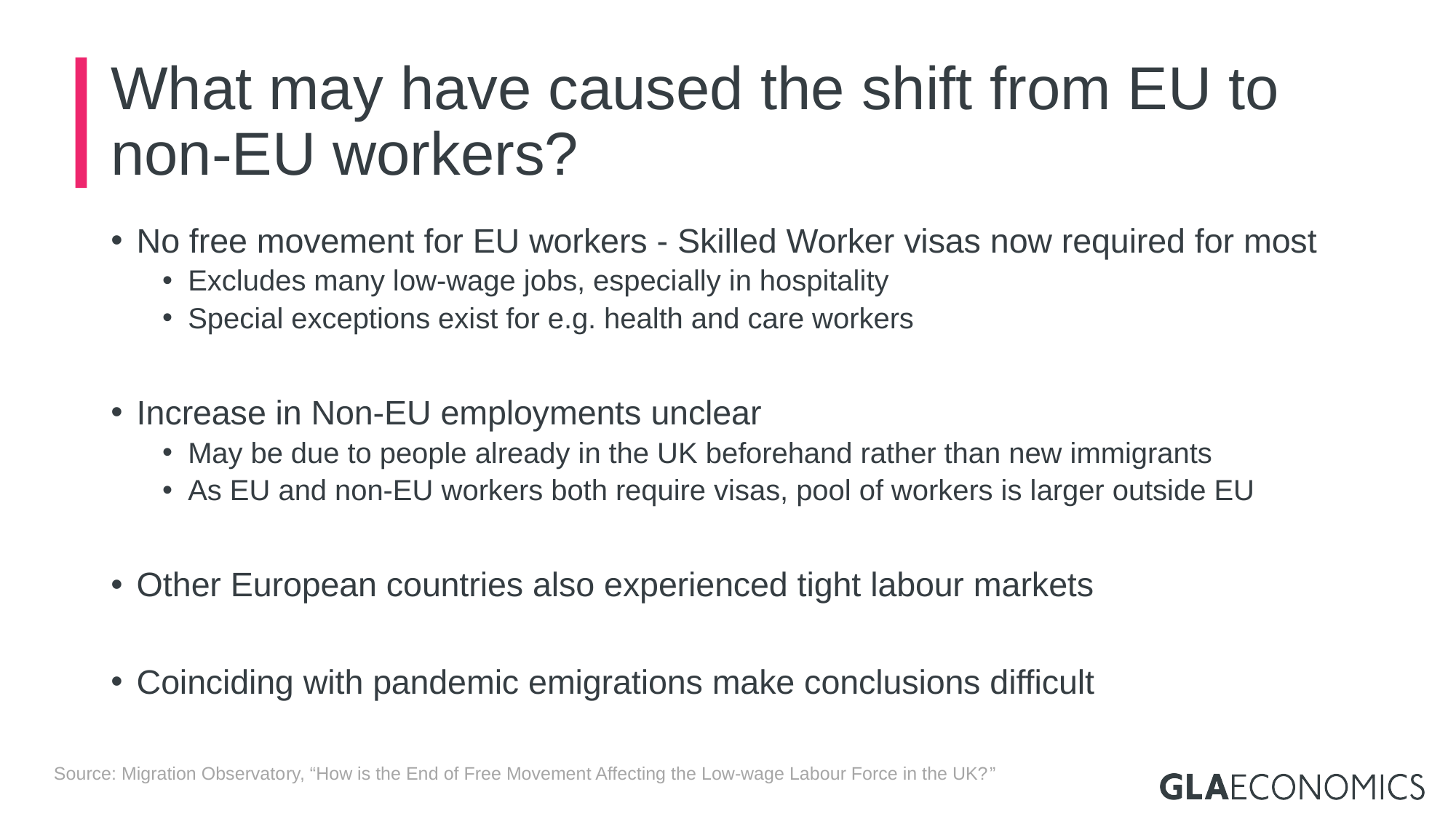

# What may have caused the shift from EU to non-EU workers?
No free movement for EU workers - Skilled Worker visas now required for most
Excludes many low-wage jobs, especially in hospitality
Special exceptions exist for e.g. health and care workers

Increase in Non-EU employments unclear
May be due to people already in the UK beforehand rather than new immigrants
As EU and non-EU workers both require visas, pool of workers is larger outside EU

Other European countries also experienced tight labour markets

Coinciding with pandemic emigrations make conclusions difficult

Source: Migration Observatory, “How is the End of Free Movement Affecting the Low-wage Labour Force in the UK?”